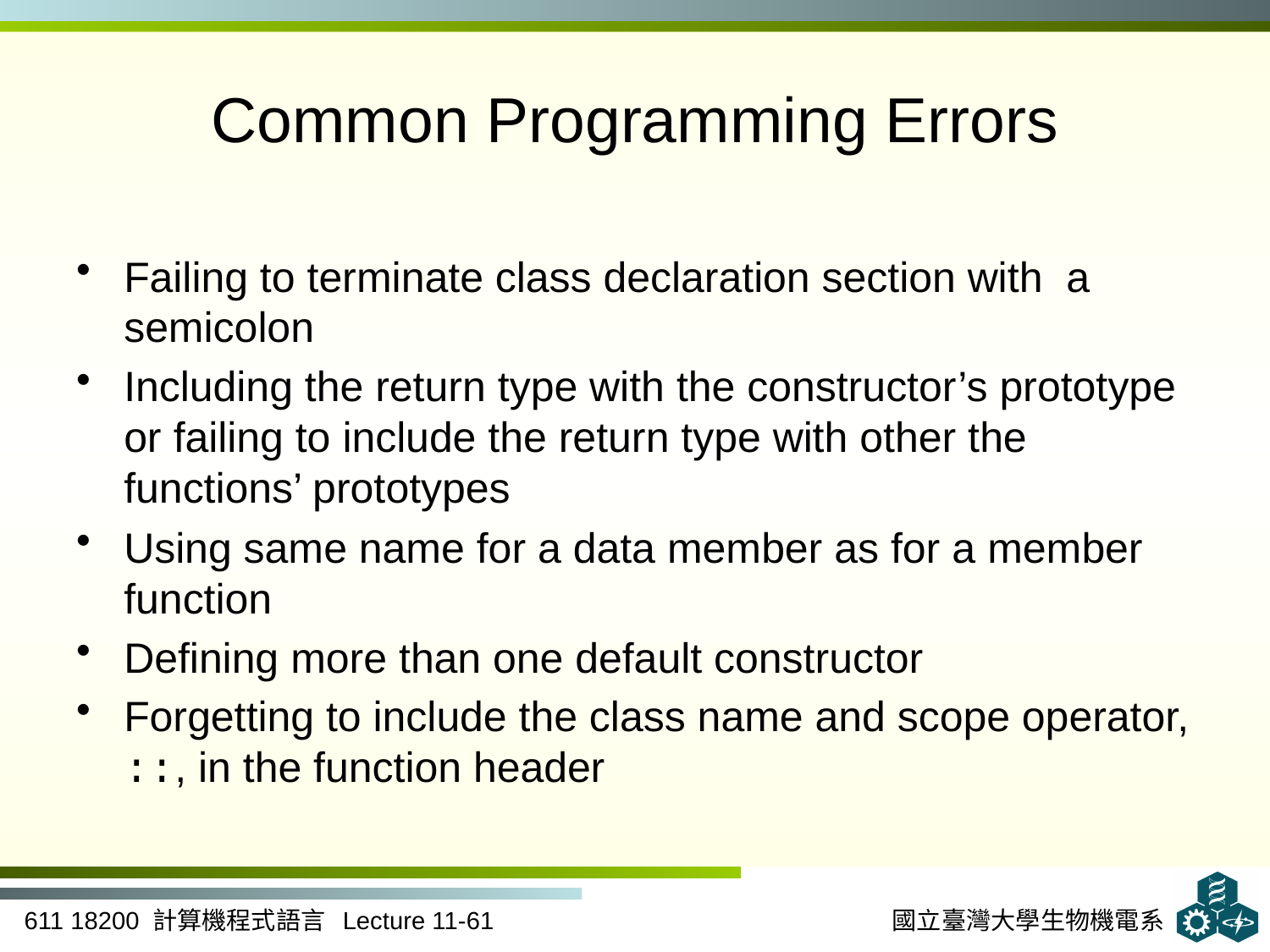

# Common Programming Errors
Failing to terminate class declaration section with  a semicolon
Including the return type with the constructor’s prototype or failing to include the return type with other the functions’ prototypes
Using same name for a data member as for a member function
Defining more than one default constructor
Forgetting to include the class name and scope operator, ::, in the function header
61